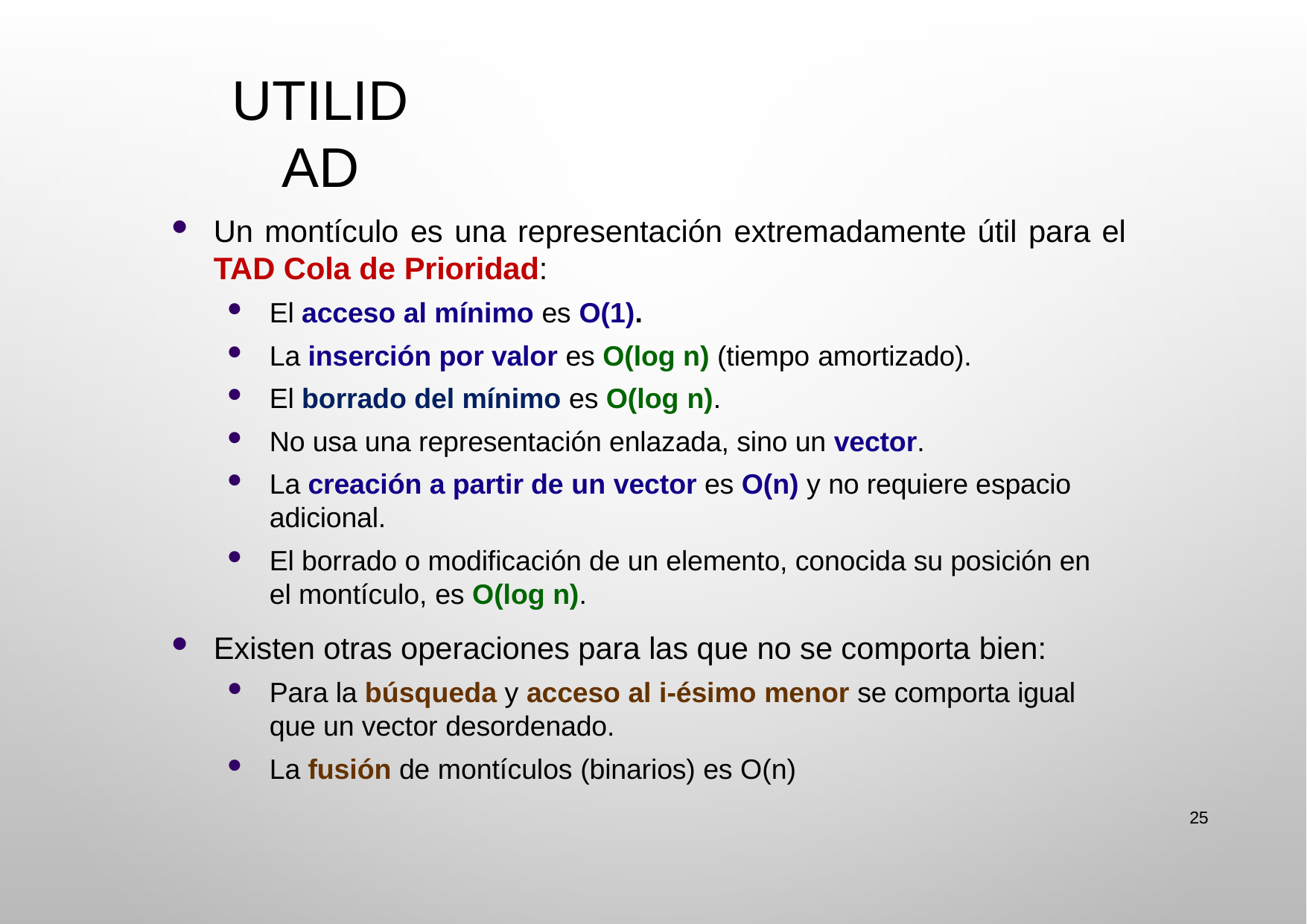

# Utilidad
Un montículo es una representación extremadamente útil para el
TAD Cola de Prioridad:
El acceso al mínimo es O(1).
La inserción por valor es O(log n) (tiempo amortizado).
El borrado del mínimo es O(log n).
No usa una representación enlazada, sino un vector.
La creación a partir de un vector es O(n) y no requiere espacio   adicional.
El borrado o modificación de un elemento, conocida su posición en  el montículo, es O(log n).
Existen otras operaciones para las que no se comporta bien:
Para la búsqueda y acceso al i-ésimo menor se comporta igual  que un vector desordenado.
La fusión de montículos (binarios) es O(n)
25